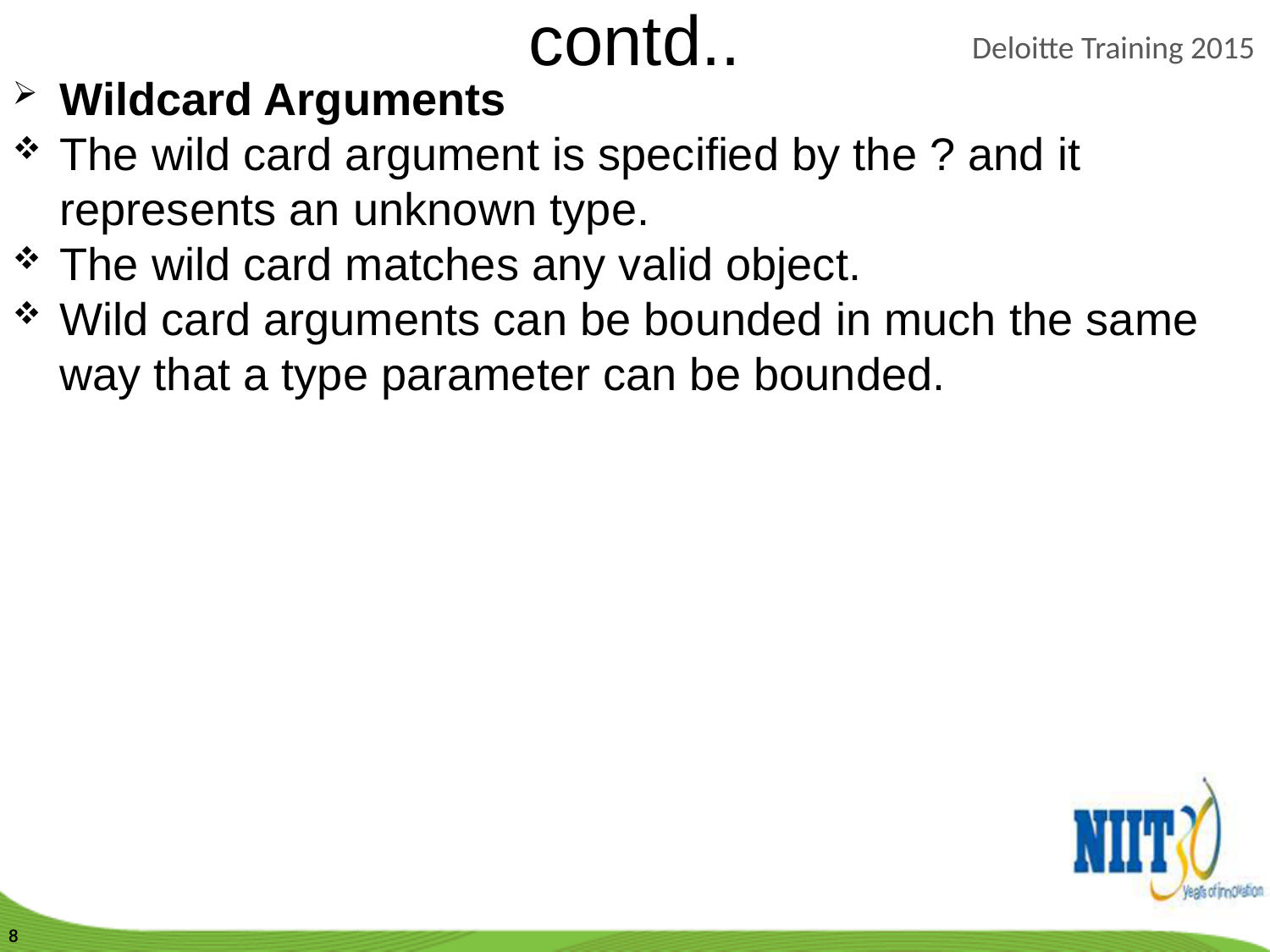

contd..
Wildcard Arguments
The wild card argument is specified by the ? and it represents an unknown type.
The wild card matches any valid object.
Wild card arguments can be bounded in much the same way that a type parameter can be bounded.